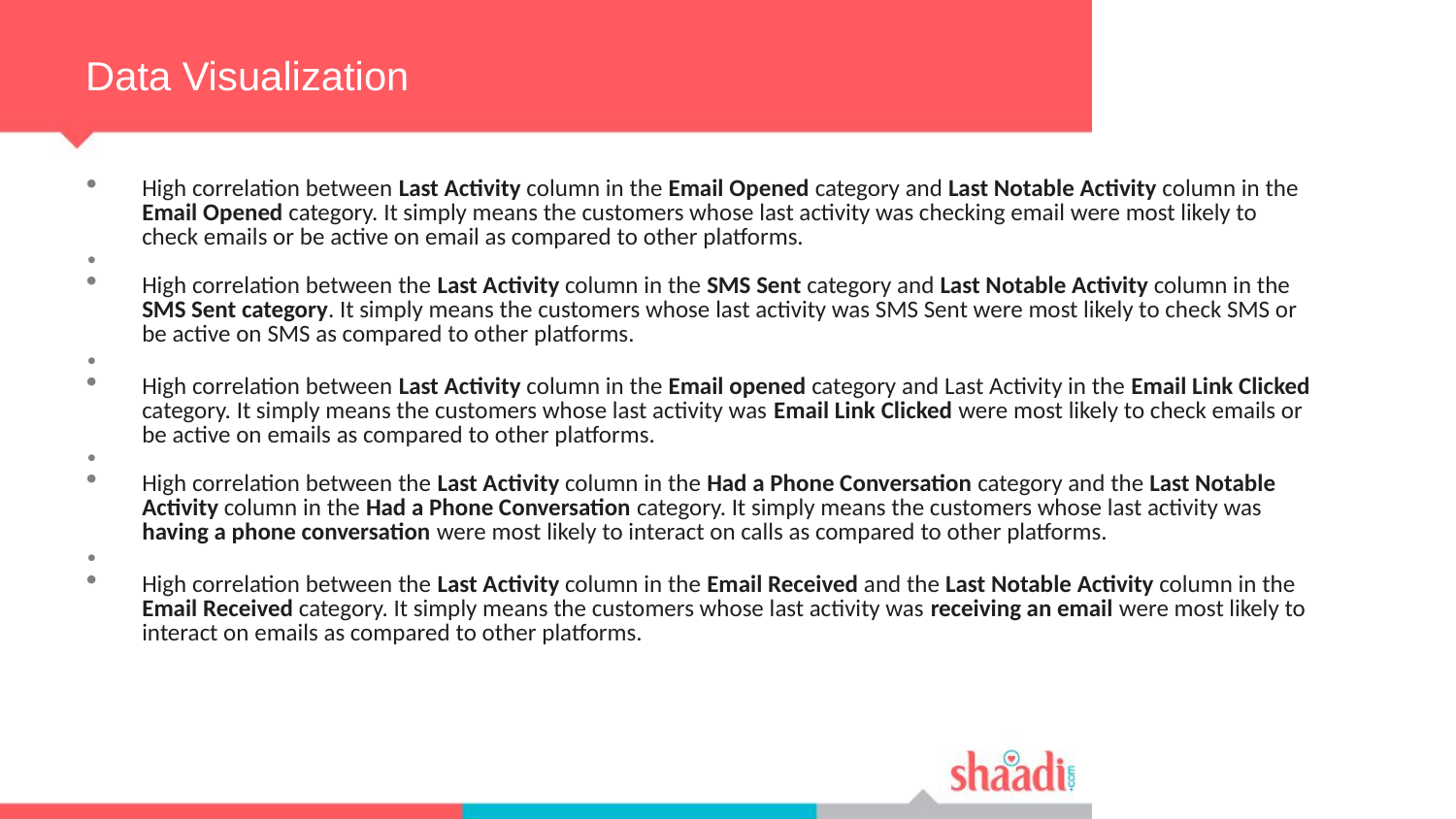

# Data Visualization
High correlation between Last Activity column in the Email Opened category and Last Notable Activity column in the Email Opened category. It simply means the customers whose last activity was checking email were most likely to check emails or be active on email as compared to other platforms.

High correlation between the Last Activity column in the SMS Sent category and Last Notable Activity column in the SMS Sent category. It simply means the customers whose last activity was SMS Sent were most likely to check SMS or be active on SMS as compared to other platforms.

High correlation between Last Activity column in the Email opened category and Last Activity in the Email Link Clicked category. It simply means the customers whose last activity was Email Link Clicked were most likely to check emails or be active on emails as compared to other platforms.

High correlation between the Last Activity column in the Had a Phone Conversation category and the Last Notable Activity column in the Had a Phone Conversation category. It simply means the customers whose last activity was having a phone conversation were most likely to interact on calls as compared to other platforms.

High correlation between the Last Activity column in the Email Received and the Last Notable Activity column in the Email Received category. It simply means the customers whose last activity was receiving an email were most likely to interact on emails as compared to other platforms.